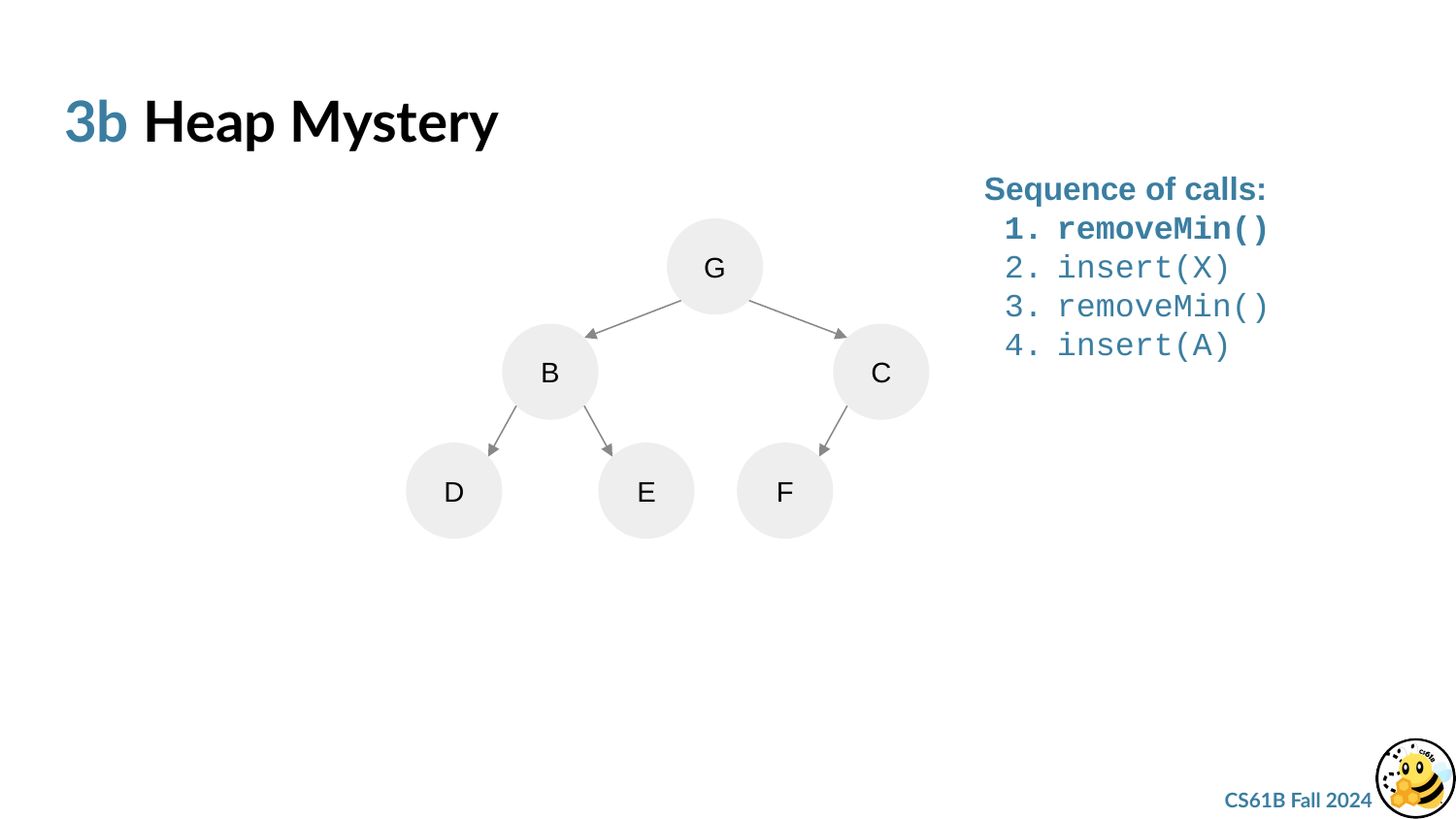

# 3b Heap Mystery

Sequence of calls:
removeMin()
insert(X)
removeMin()
insert(A)
G
B
C
D
E
F